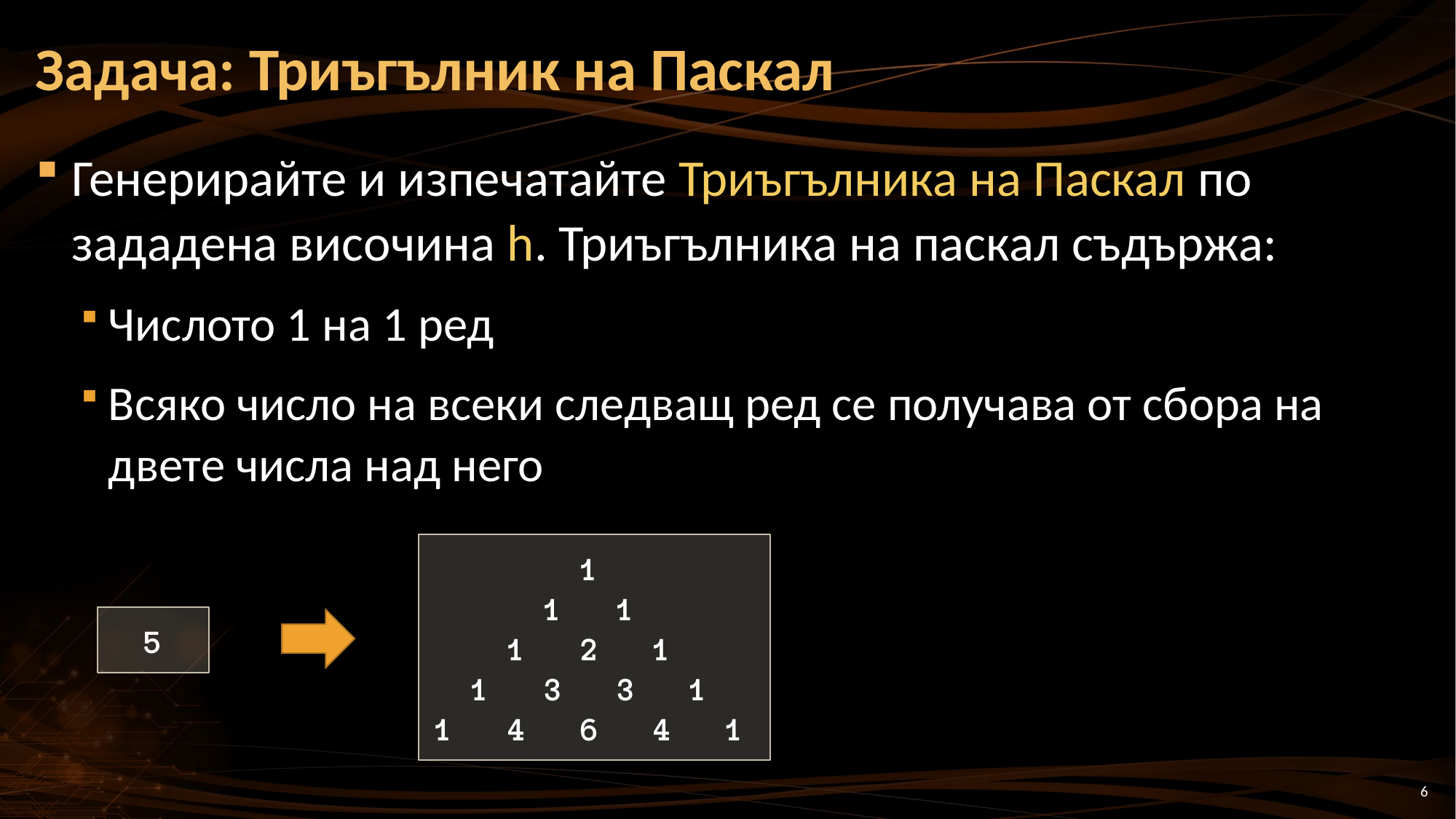

# Задача: Триъгълник на Паскал
Генерирайте и изпечатайте Триъгълника на Паскал по зададена височина h. Триъгълника на паскал съдържа:
Числото 1 на 1 ред
Всяко число на всеки следващ ред се получава от сбора на двете числа над него
        1
      1   1
    1   2   1
  1   3   3   1
1   4   6   4   1
5

6